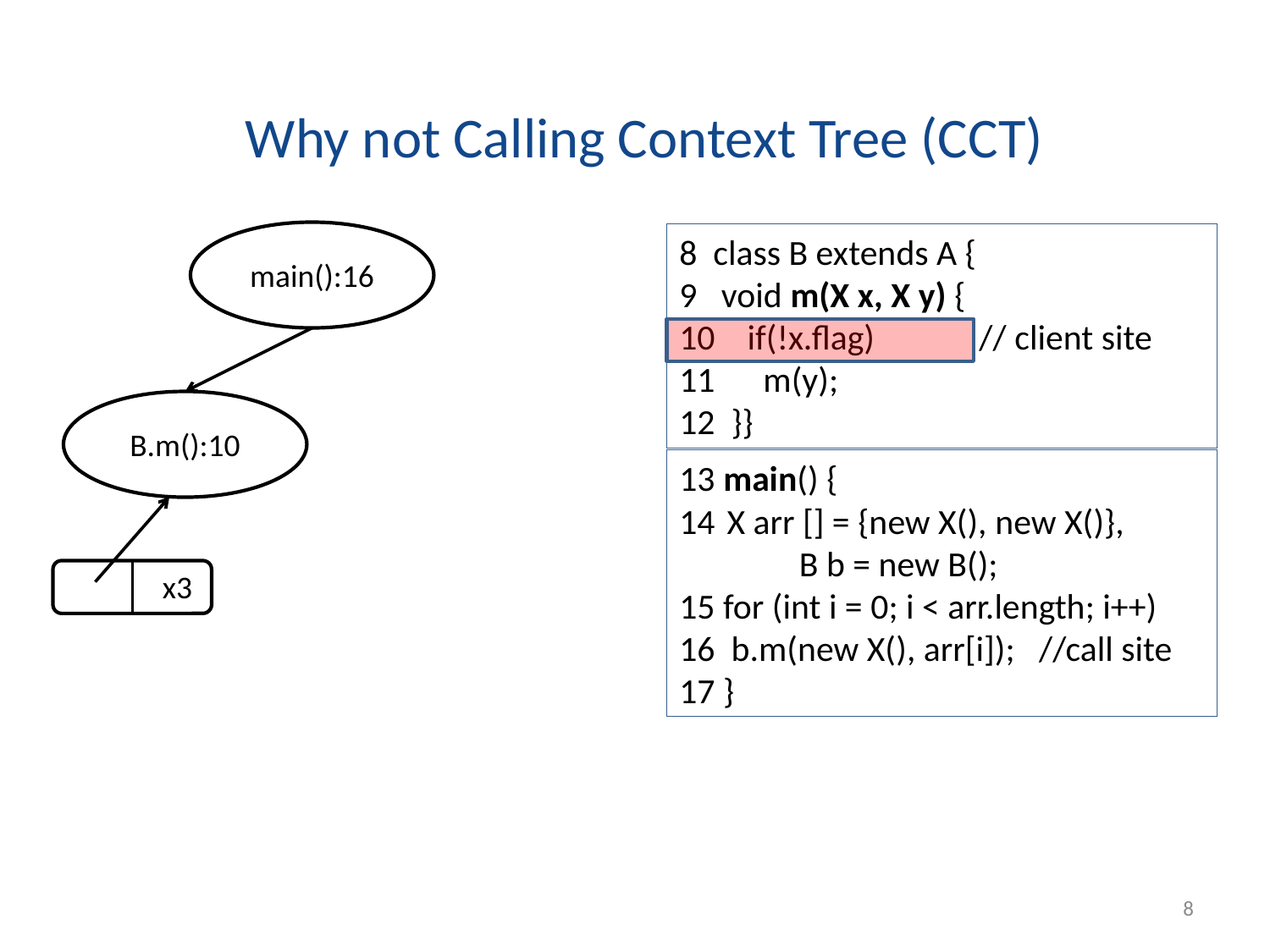

Why not Calling Context Tree (CCT)
main():16
8  class B extends A {
9   void m(X x, X y) {
10    if(!x.flag)             // client site
11      m(y);
12  }}

B.m():10
13 main() {
X arr [] = {new X(), new X()},
         B b = new B();
15 for (int i = 0; i < arr.length; i++)
16  b.m(new X(), arr[i]);   //call site
17 }

x3
8